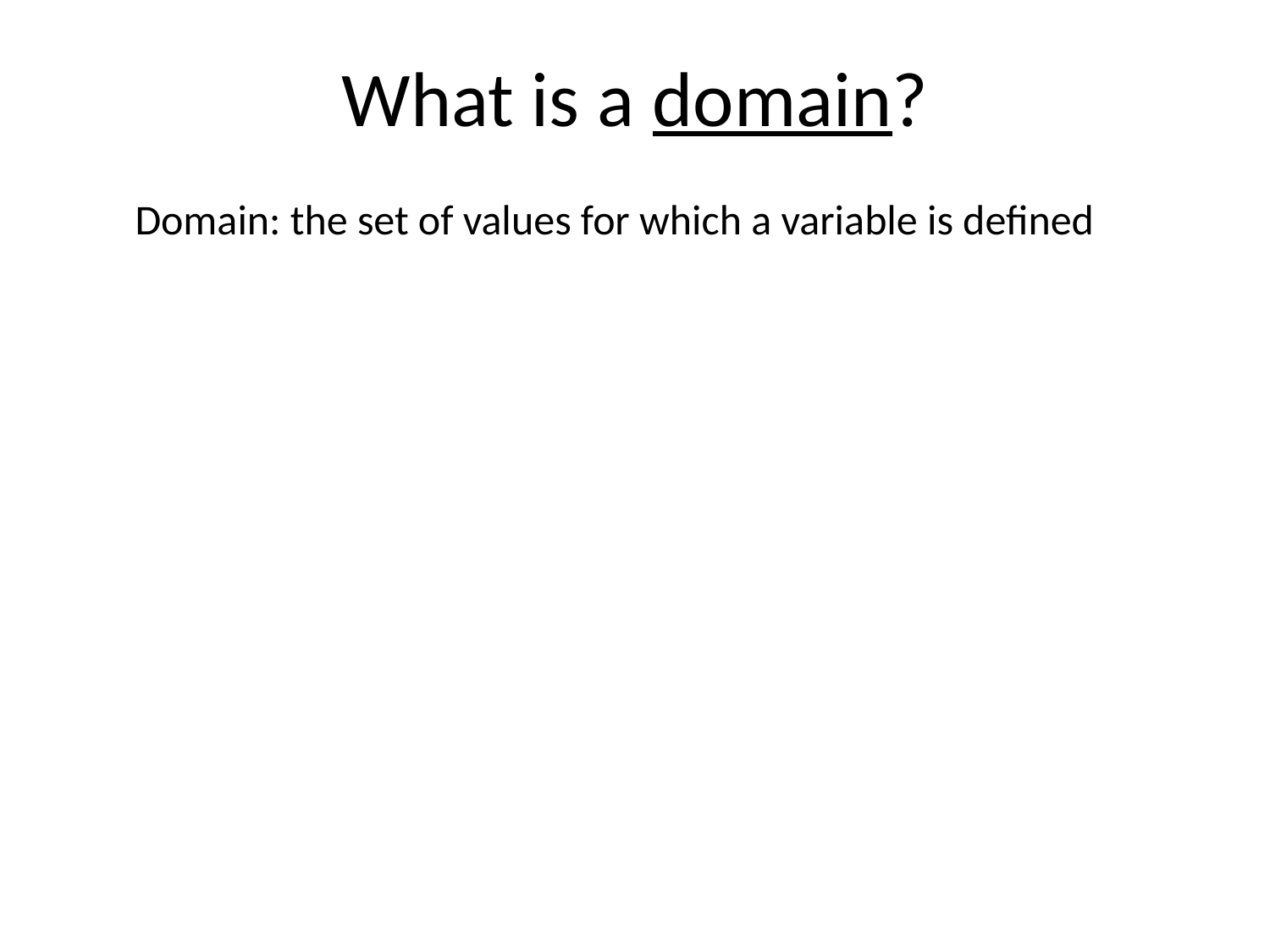

# What is a domain?
Domain: the set of values for which a variable is defined